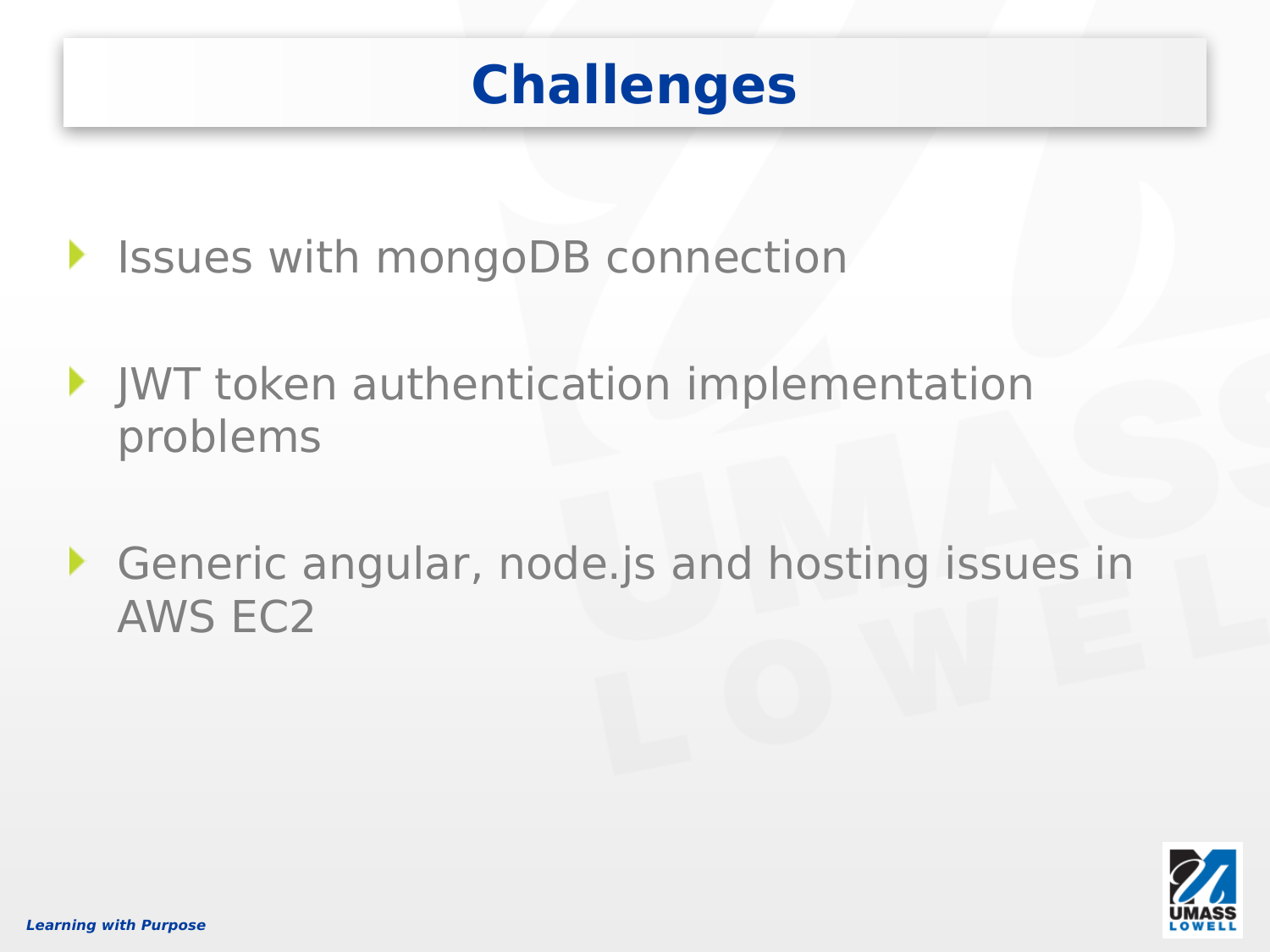

# Challenges
Issues with mongoDB connection

JWT token authentication implementation problems

Generic angular, node.js and hosting issues in AWS EC2